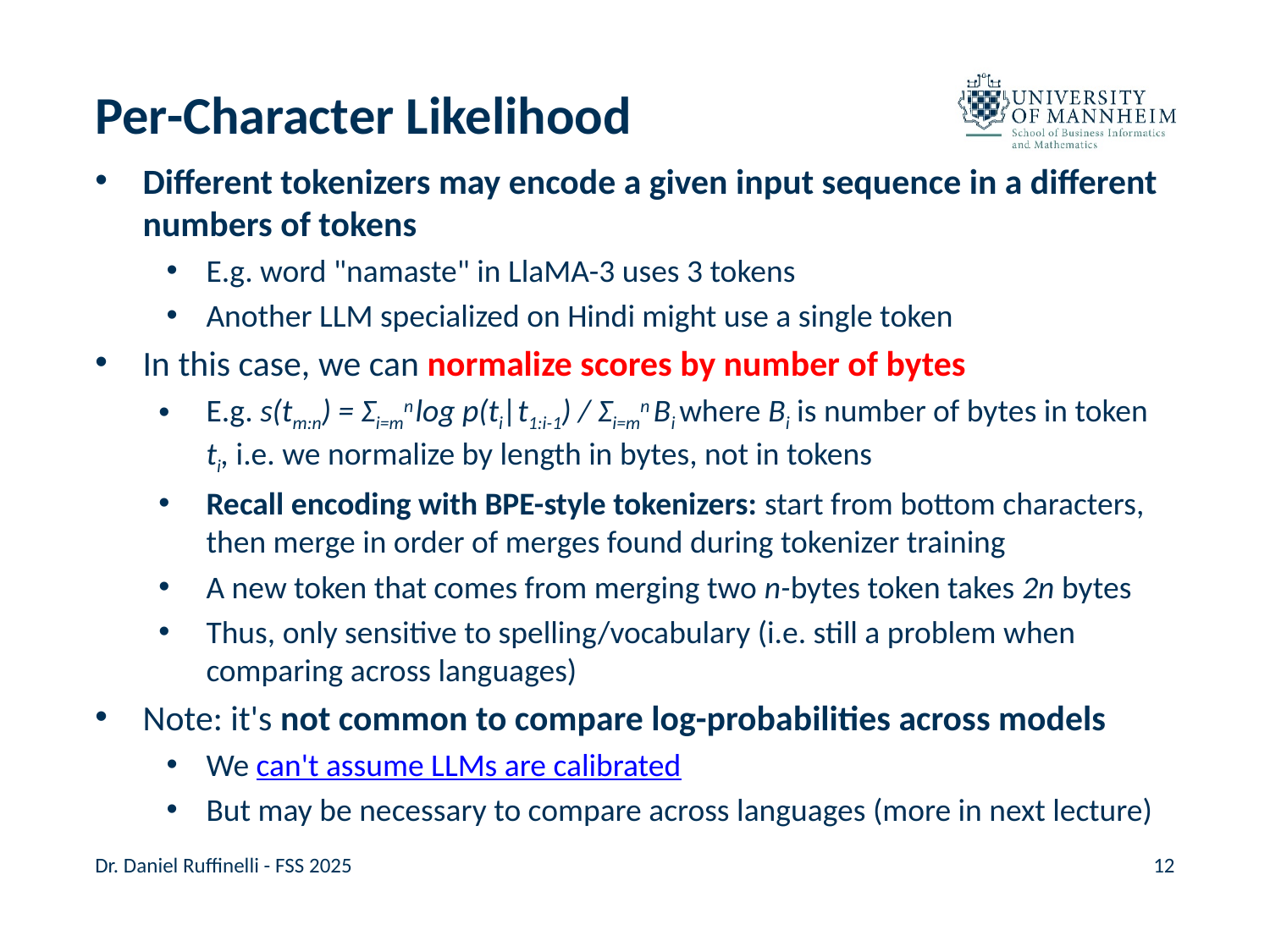

# Per-Character Likelihood
Different tokenizers may encode a given input sequence in a different numbers of tokens
E.g. word "namaste" in LlaMA-3 uses 3 tokens
Another LLM specialized on Hindi might use a single token
In this case, we can normalize scores by number of bytes
E.g. s(tm:n) = Σi=mn log p(ti|t1:i-1) / Σi=mn  Bi where Bi is number of bytes in token ti, i.e. we normalize by length in bytes, not in tokens
Recall encoding with BPE-style tokenizers: start from bottom characters, then merge in order of merges found during tokenizer training
A new token that comes from merging two n-bytes token takes 2n bytes
Thus, only sensitive to spelling/vocabulary (i.e. still a problem when comparing across languages)
Note: it's not common to compare log-probabilities across models
We can't assume LLMs are calibrated
But may be necessary to compare across languages (more in next lecture)
Dr. Daniel Ruffinelli - FSS 2025
12